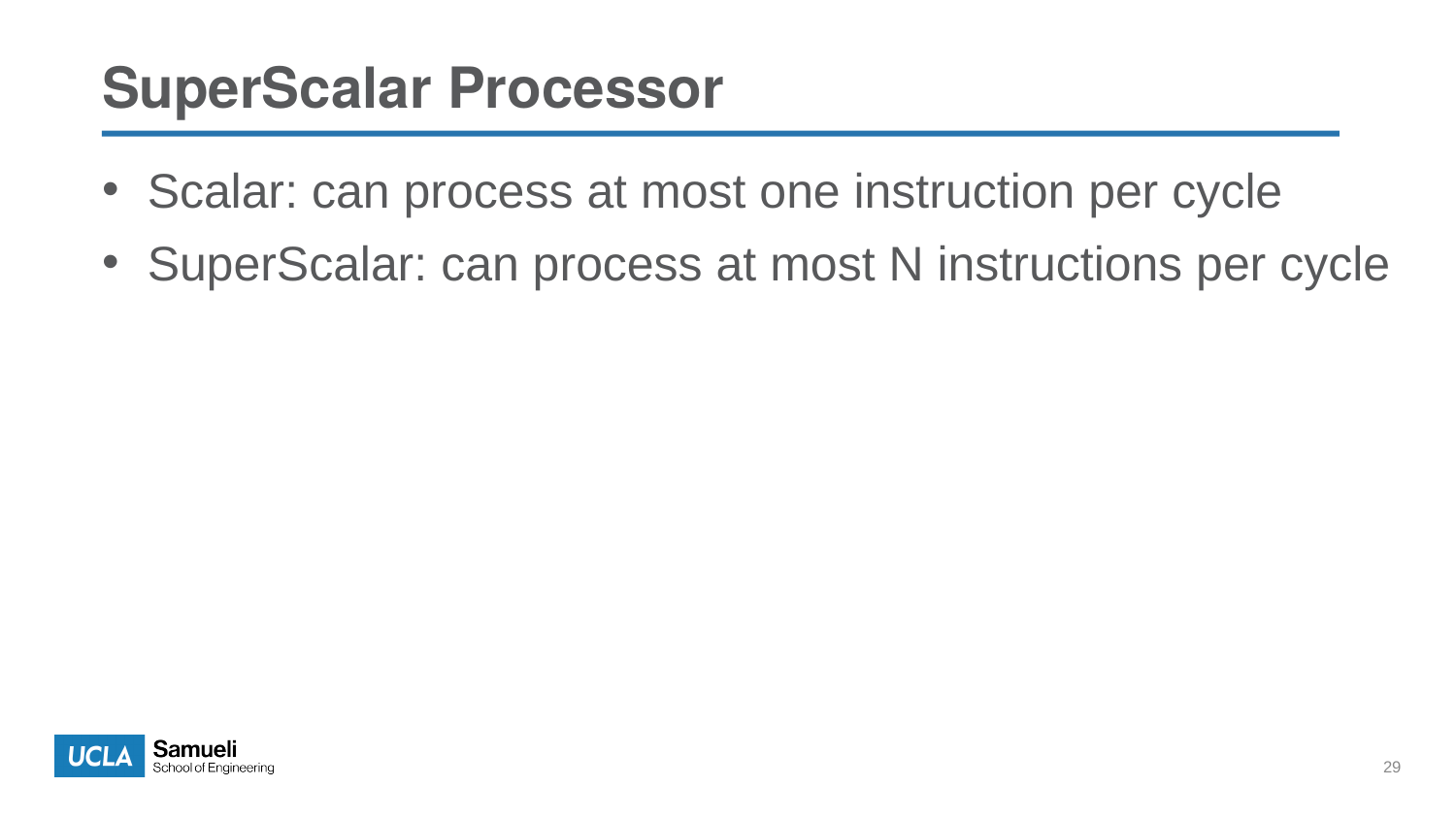

SuperScalar Processor
Scalar: can process at most one instruction per cycle
SuperScalar: can process at most N instructions per cycle

29